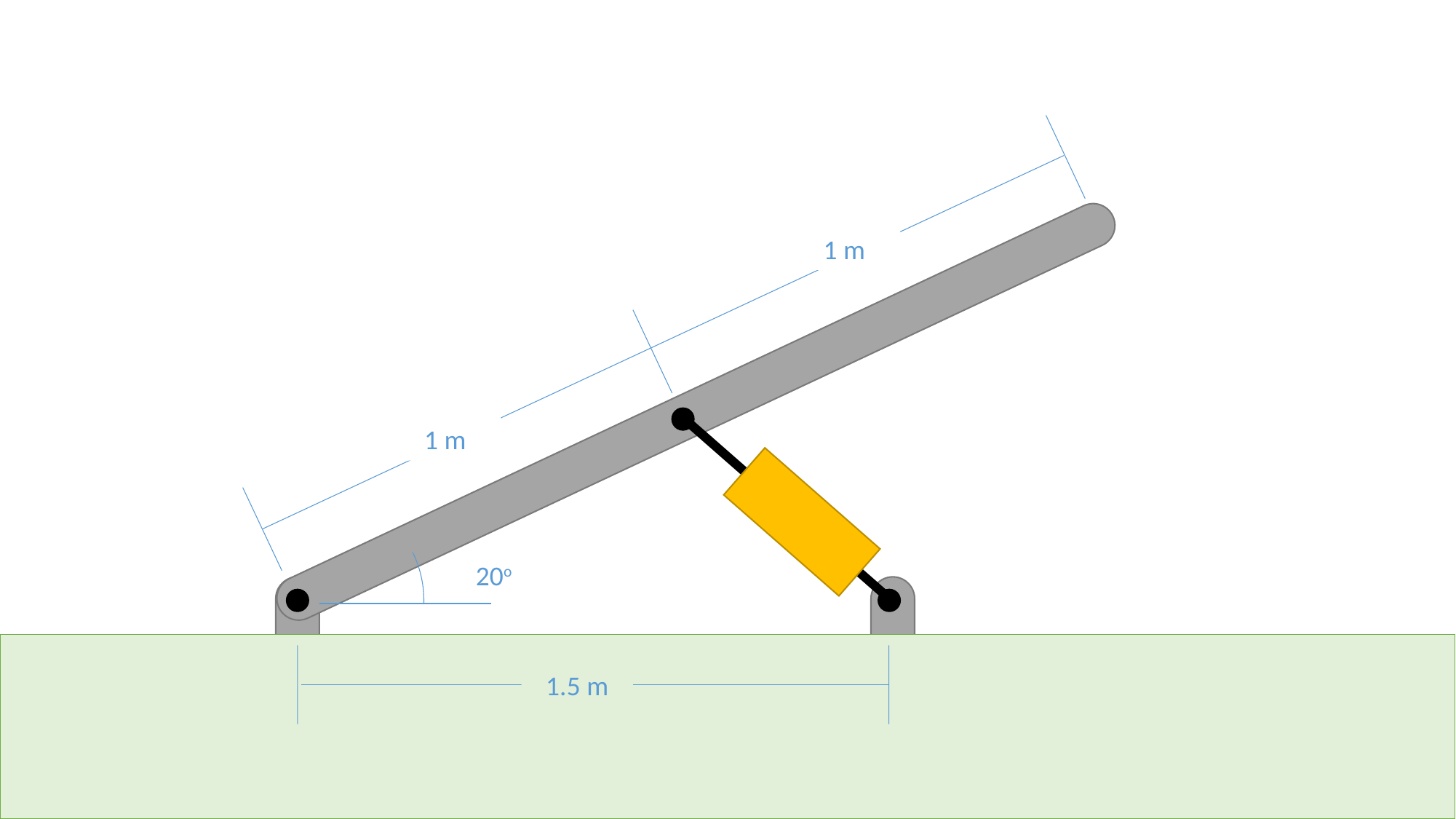

1 m

1 m

20o

1.5 m